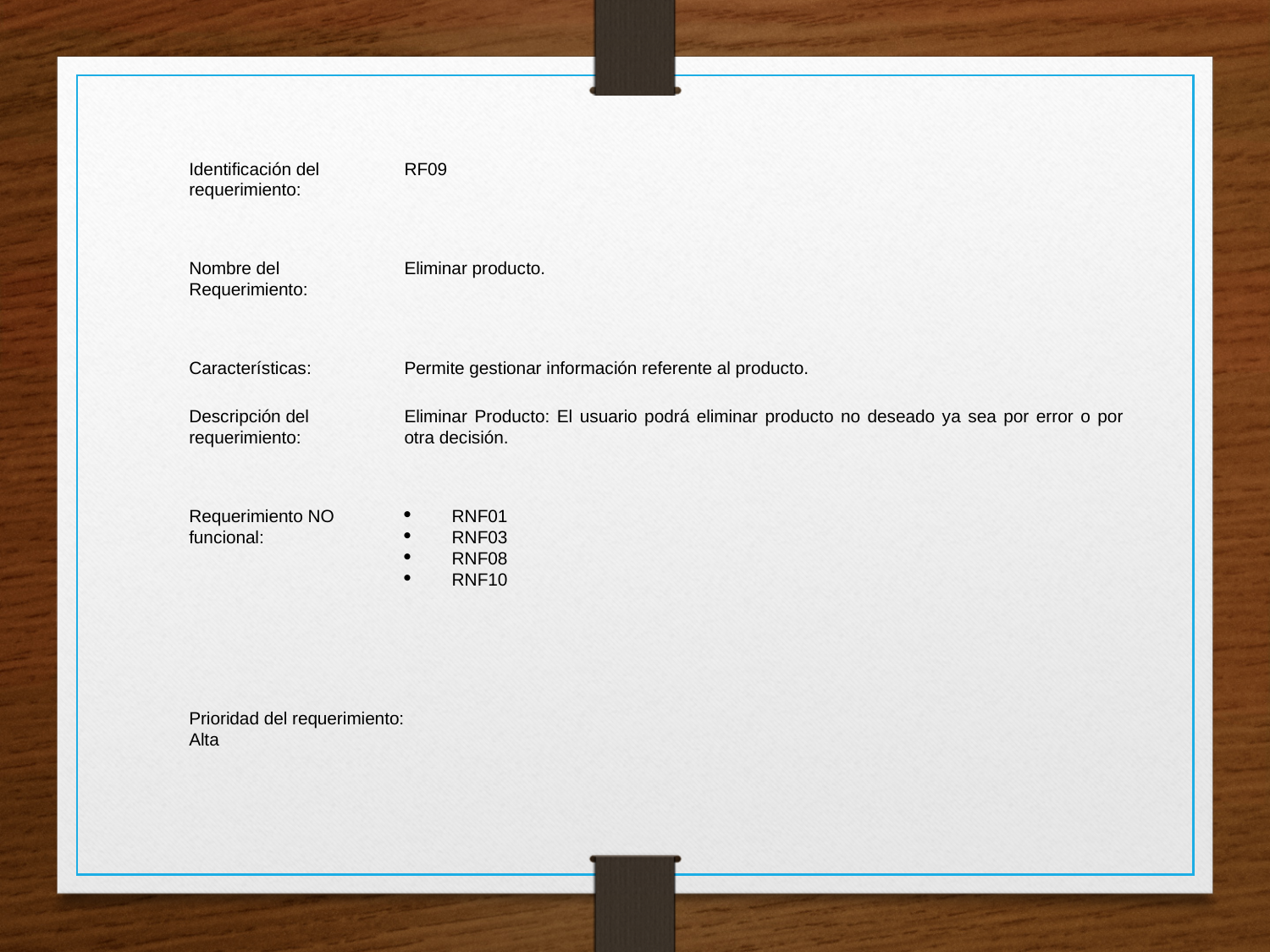

| Identificación del requerimiento: | RF09 |
| --- | --- |
| Nombre del Requerimiento: | Eliminar producto. |
| Características: | Permite gestionar información referente al producto. |
| Descripción del requerimiento: | Eliminar Producto: El usuario podrá eliminar producto no deseado ya sea por error o por otra decisión. |
| Requerimiento NO funcional: | RNF01 RNF03 RNF08 RNF10 |
| Prioridad del requerimiento: Alta |  |